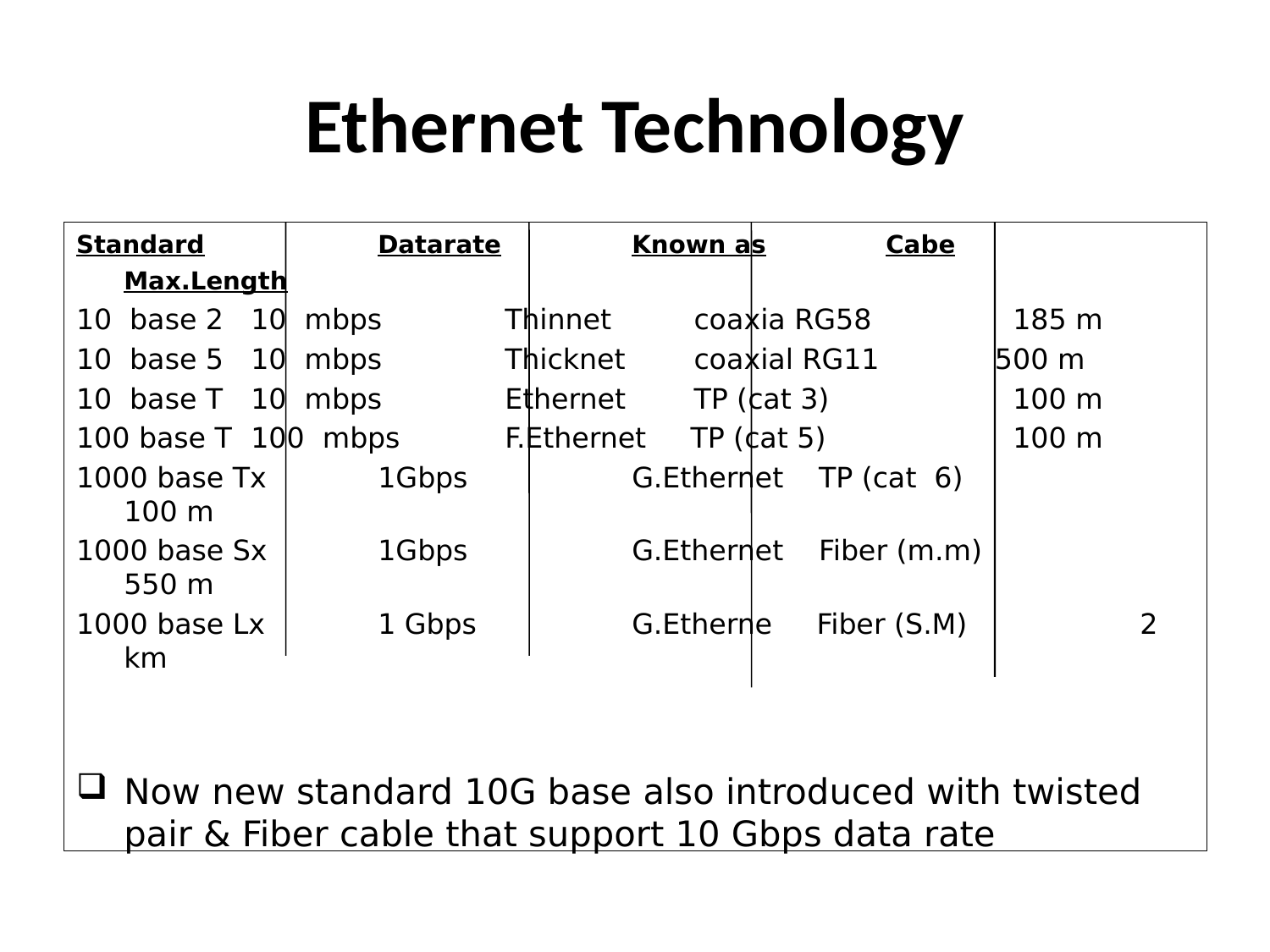

Standard		Datarate		Known as	Cabe	        Max.Length
10  base 2	10  mbps	Thinnet	       coaxia RG58		185 m
10  base 5	10  mbps	Thicknet	       coaxial RG11             500 m
10  base T	10  mbps	Ethernet	       TP (cat 3)		100 m
100 base T	100  mbps	F.Ethernet     TP (cat 5)		100 m
1000 base Tx	1Gbps		G.Ethernet    TP (cat  6)		100 m
1000 base Sx	1Gbps		G.Ethernet    Fiber (m.m)		550 m
1000 base Lx	1 Gbps		G.Etherne     Fiber (S.M)		2 km

Now new standard 10G base also introduced with twisted pair & Fiber cable that support 10 Gbps data rate

Ethernet Technology